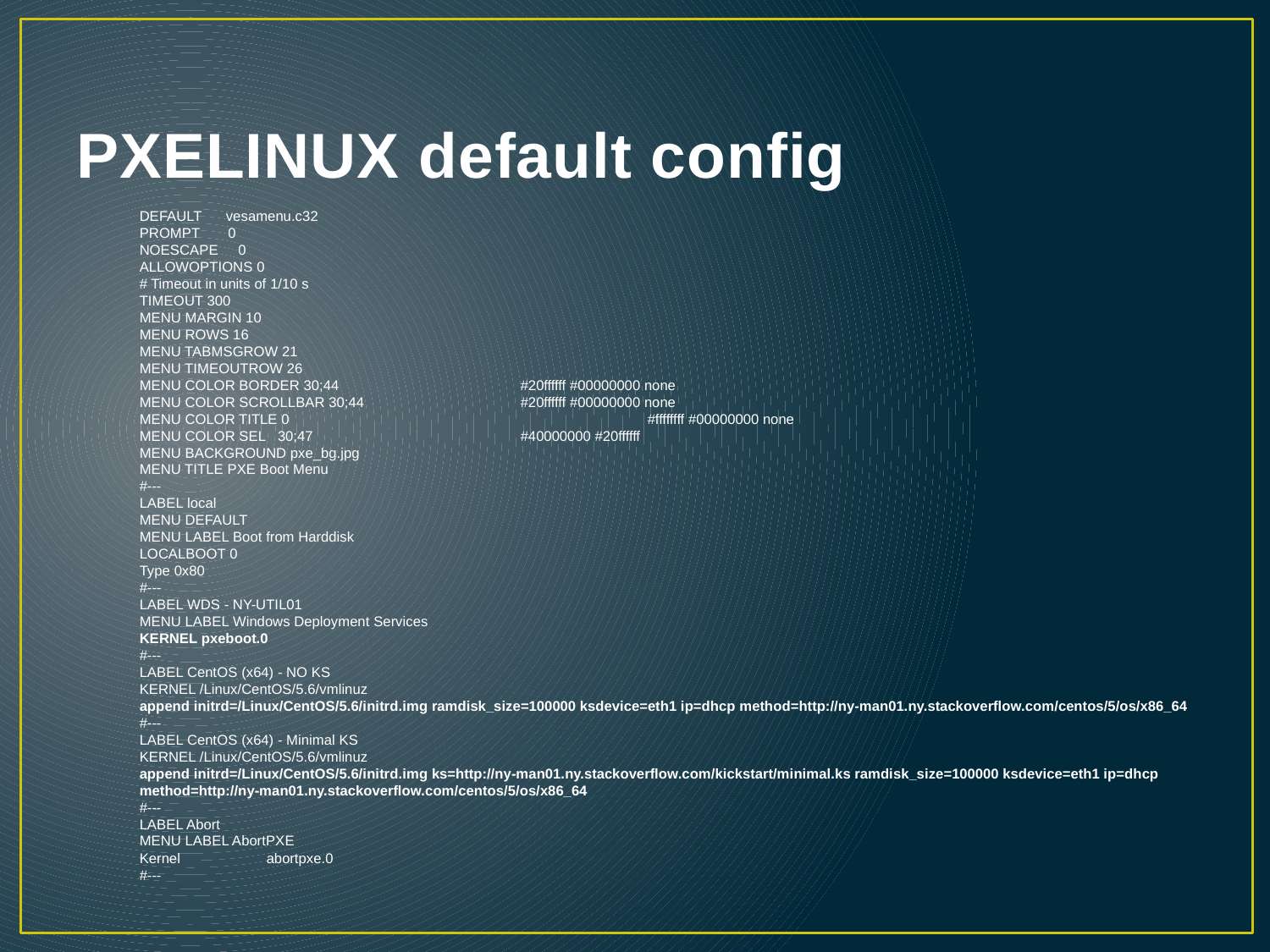

# PXELINUX default config
DEFAULT      vesamenu.c32
PROMPT       0
NOESCAPE     0
ALLOWOPTIONS 0
# Timeout in units of 1/10 s
TIMEOUT 300
MENU MARGIN 10
MENU ROWS 16
MENU TABMSGROW 21
MENU TIMEOUTROW 26
MENU COLOR BORDER 30;44		#20ffffff #00000000 none
MENU COLOR SCROLLBAR 30;44		#20ffffff #00000000 none
MENU COLOR TITLE 0 			#ffffffff #00000000 none
MENU COLOR SEL   30;47		#40000000 #20ffffff
MENU BACKGROUND pxe_bg.jpg
MENU TITLE PXE Boot Menu
#---
LABEL local
MENU DEFAULT
MENU LABEL Boot from Harddisk
LOCALBOOT 0
Type 0x80
#---
LABEL WDS - NY-UTIL01
MENU LABEL Windows Deployment Services
KERNEL pxeboot.0
#---
LABEL CentOS (x64) - NO KS
KERNEL /Linux/CentOS/5.6/vmlinuz
append initrd=/Linux/CentOS/5.6/initrd.img ramdisk_size=100000 ksdevice=eth1 ip=dhcp method=http://ny-man01.ny.stackoverflow.com/centos/5/os/x86_64
#---
LABEL CentOS (x64) - Minimal KS
KERNEL /Linux/CentOS/5.6/vmlinuz
append initrd=/Linux/CentOS/5.6/initrd.img ks=http://ny-man01.ny.stackoverflow.com/kickstart/minimal.ks ramdisk_size=100000 ksdevice=eth1 ip=dhcp method=http://ny-man01.ny.stackoverflow.com/centos/5/os/x86_64
#---
LABEL Abort
MENU LABEL AbortPXE
Kernel	abortpxe.0
#---